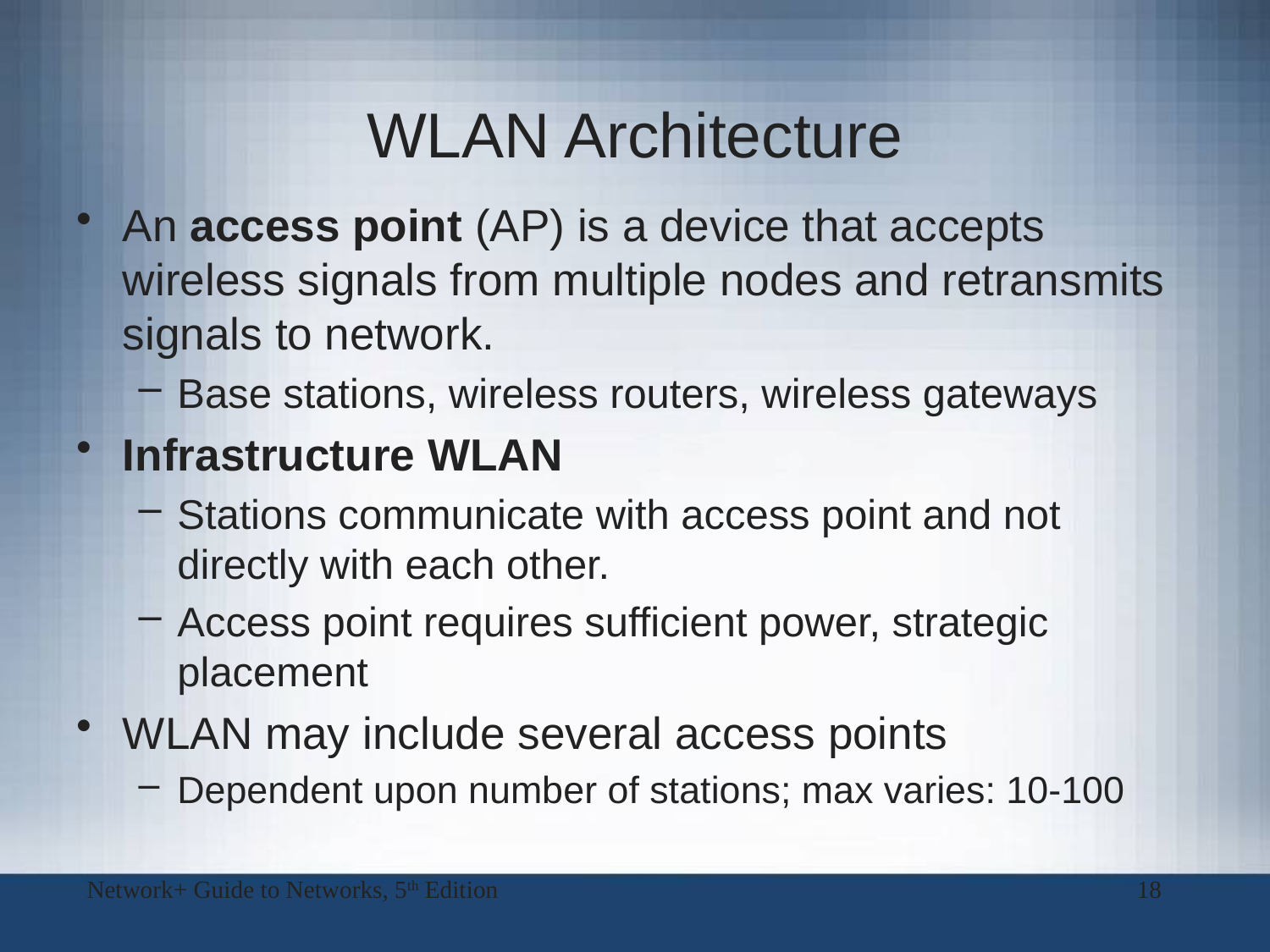

# WLAN Architecture
An access point (AP) is a device that accepts wireless signals from multiple nodes and retransmits signals to network.
Base stations, wireless routers, wireless gateways
Infrastructure WLAN
Stations communicate with access point and not directly with each other.
Access point requires sufficient power, strategic placement
WLAN may include several access points
Dependent upon number of stations; max varies: 10-100
Network+ Guide to Networks, 5th Edition
18